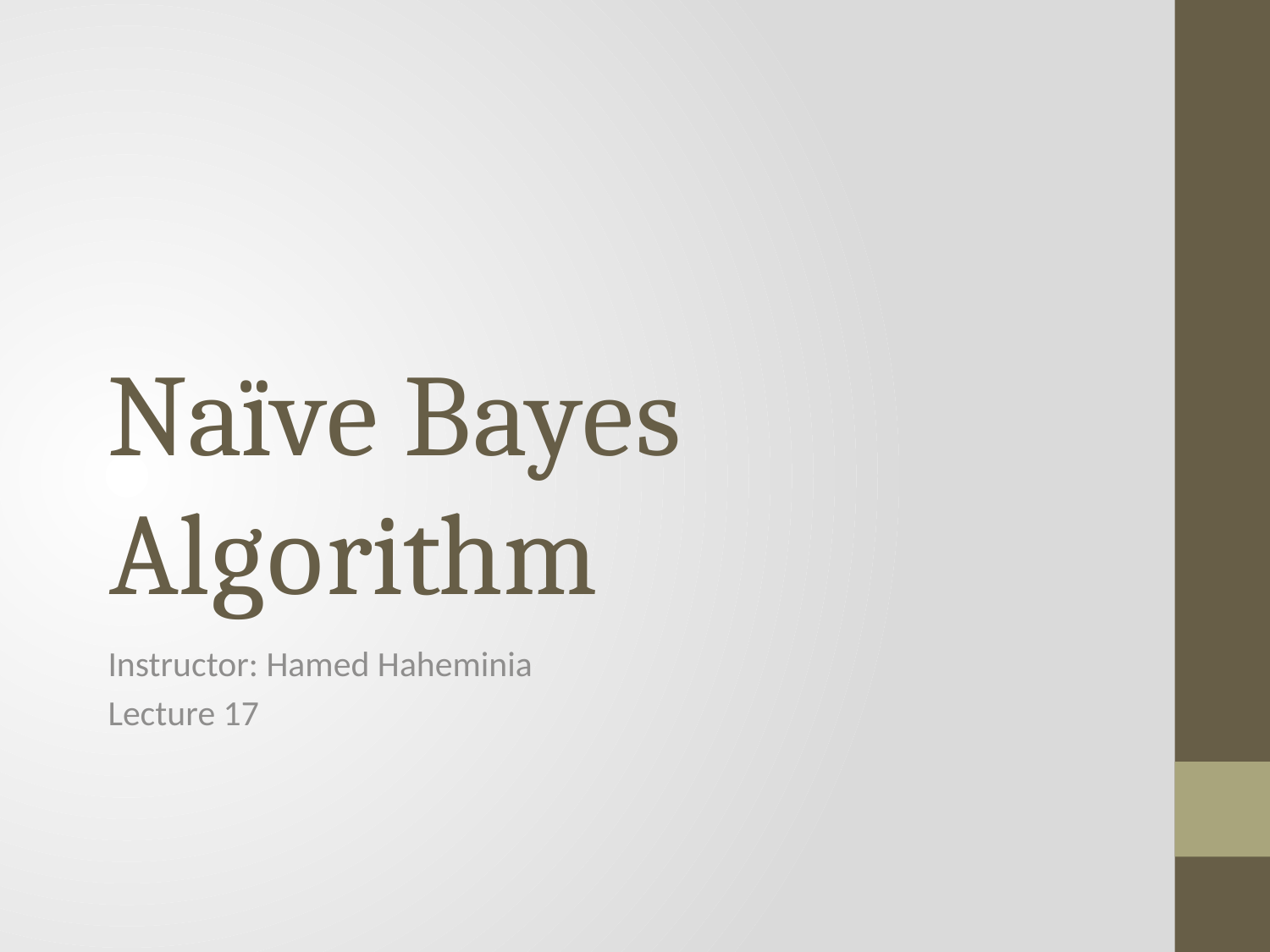

# Naïve Bayes Algorithm
Instructor: Hamed Haheminia
Lecture 17